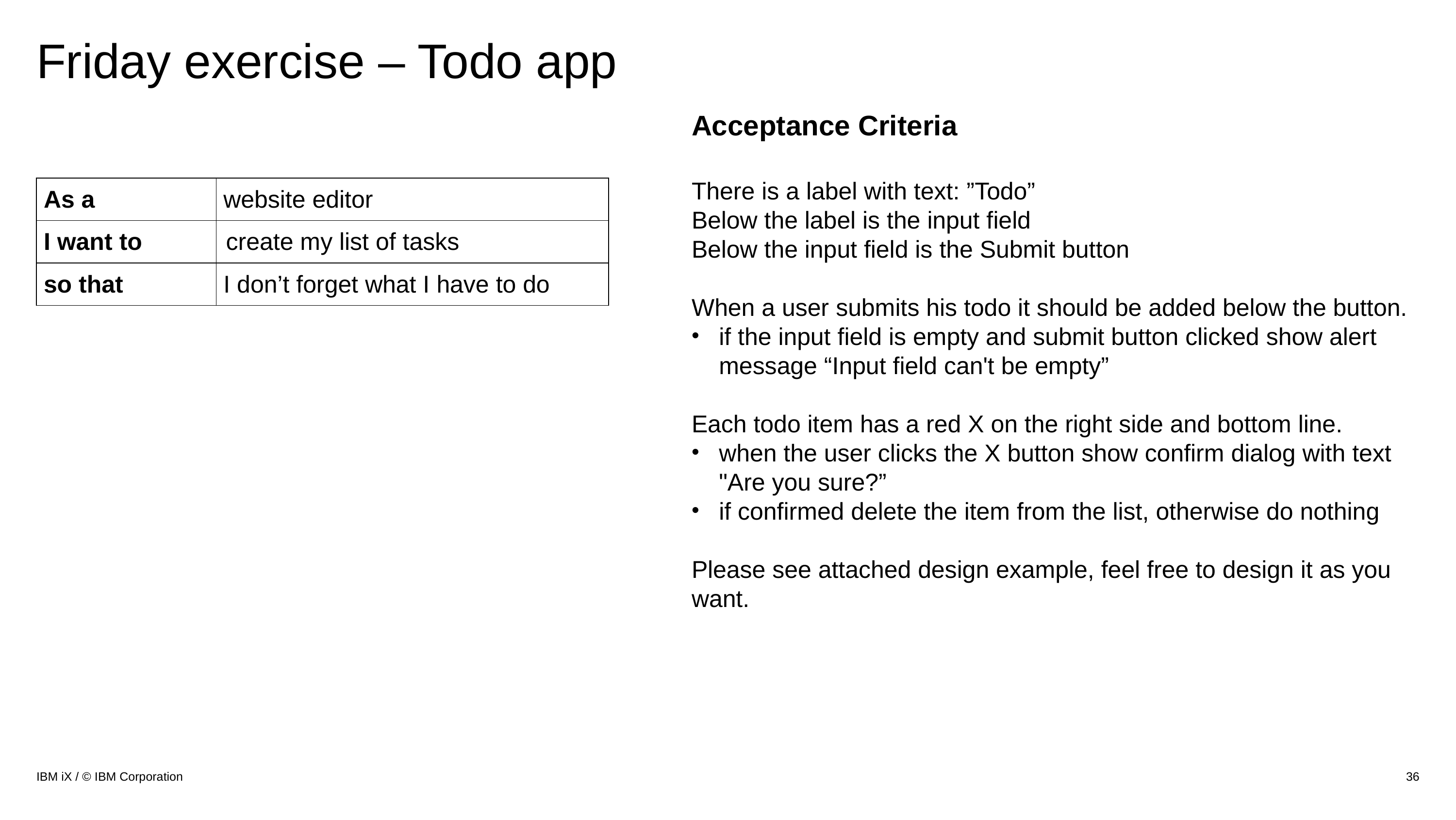

# Friday exercise – Todo app
Acceptance Criteria

There is a label with text: ”Todo”
Below the label is the input field
Below the input field is the Submit button
When a user submits his todo it should be added below the button.
if the input field is empty and submit button clicked show alert message “Input field can't be empty”

Each todo item has a red X on the right side and bottom line.
when the user clicks the X button show confirm dialog with text "Are you sure?”
if confirmed delete the item from the list, otherwise do nothing

Please see attached design example, feel free to design it as you want.

| As a | website editor |
| --- | --- |
| I want to | create my list of tasks |
| so that | I don’t forget what I have to do |
IBM iX / © IBM Corporation
36